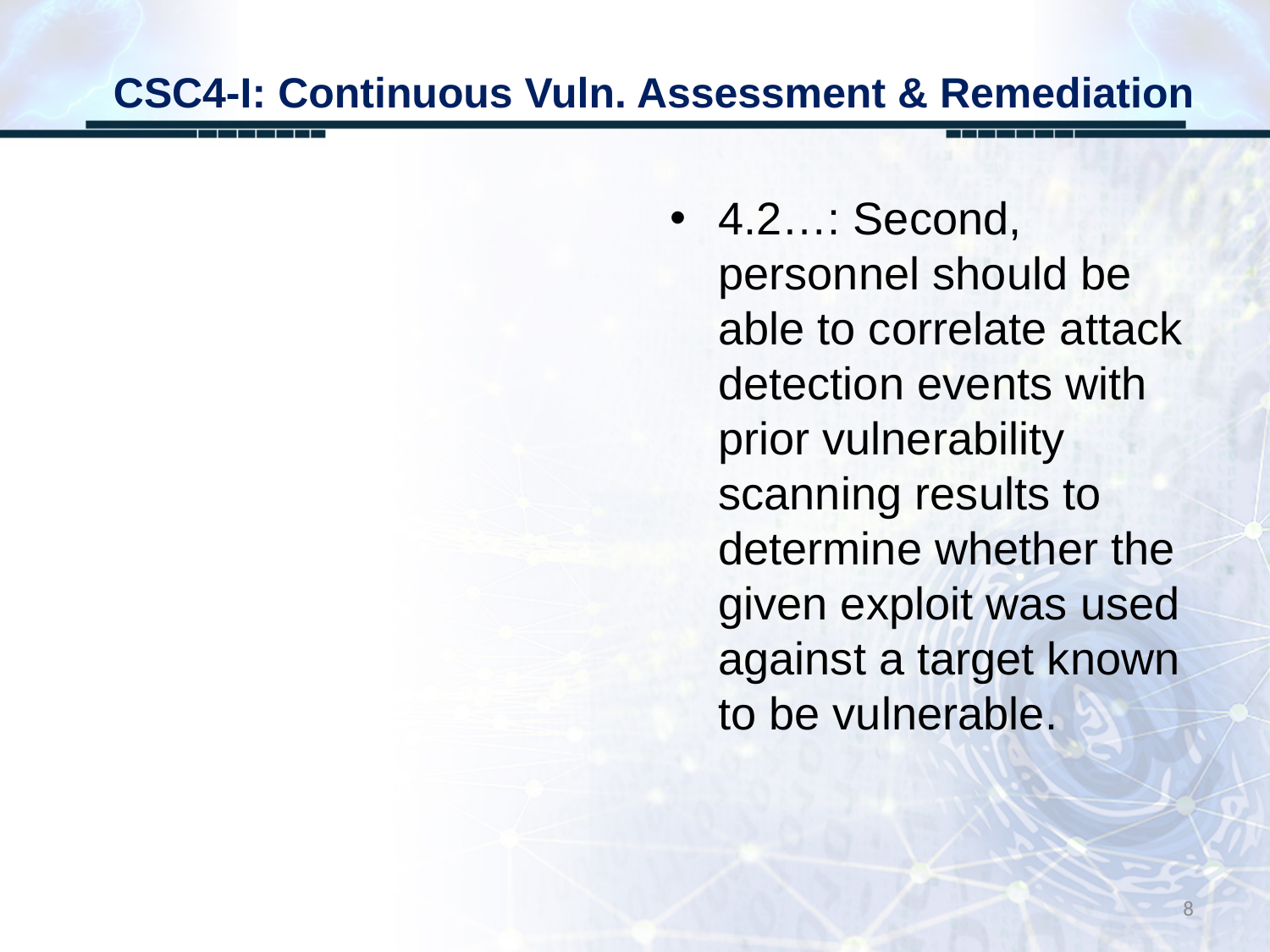

# CSC4-I: Continuous Vuln. Assessment & Remediation
4.2…: Second, personnel should be able to correlate attack detection events with prior vulnerability scanning results to determine whether the given exploit was used against a target known to be vulnerable.
8